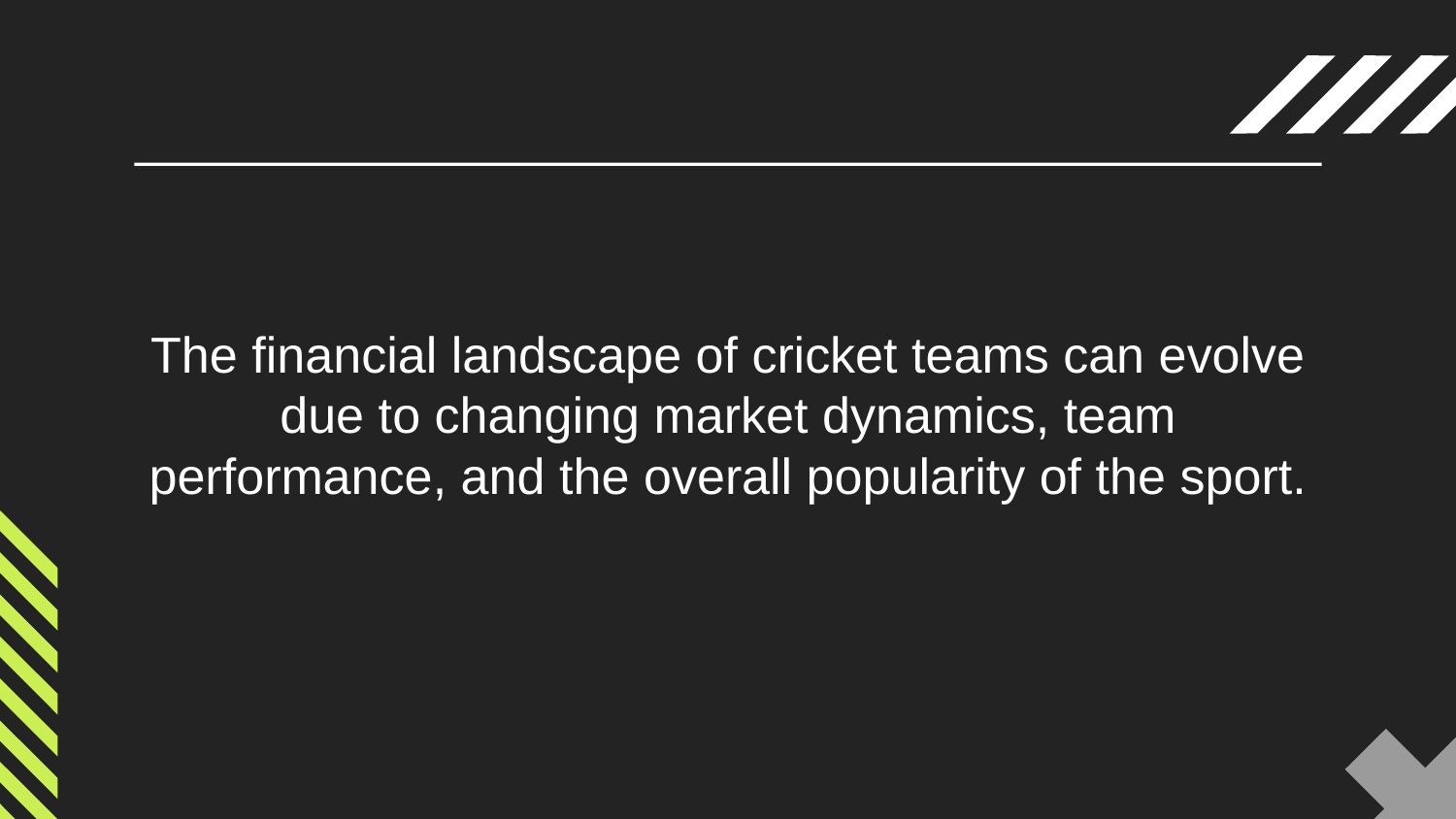

The financial landscape of cricket teams can evolve due to changing market dynamics, team performance, and the overall popularity of the sport.